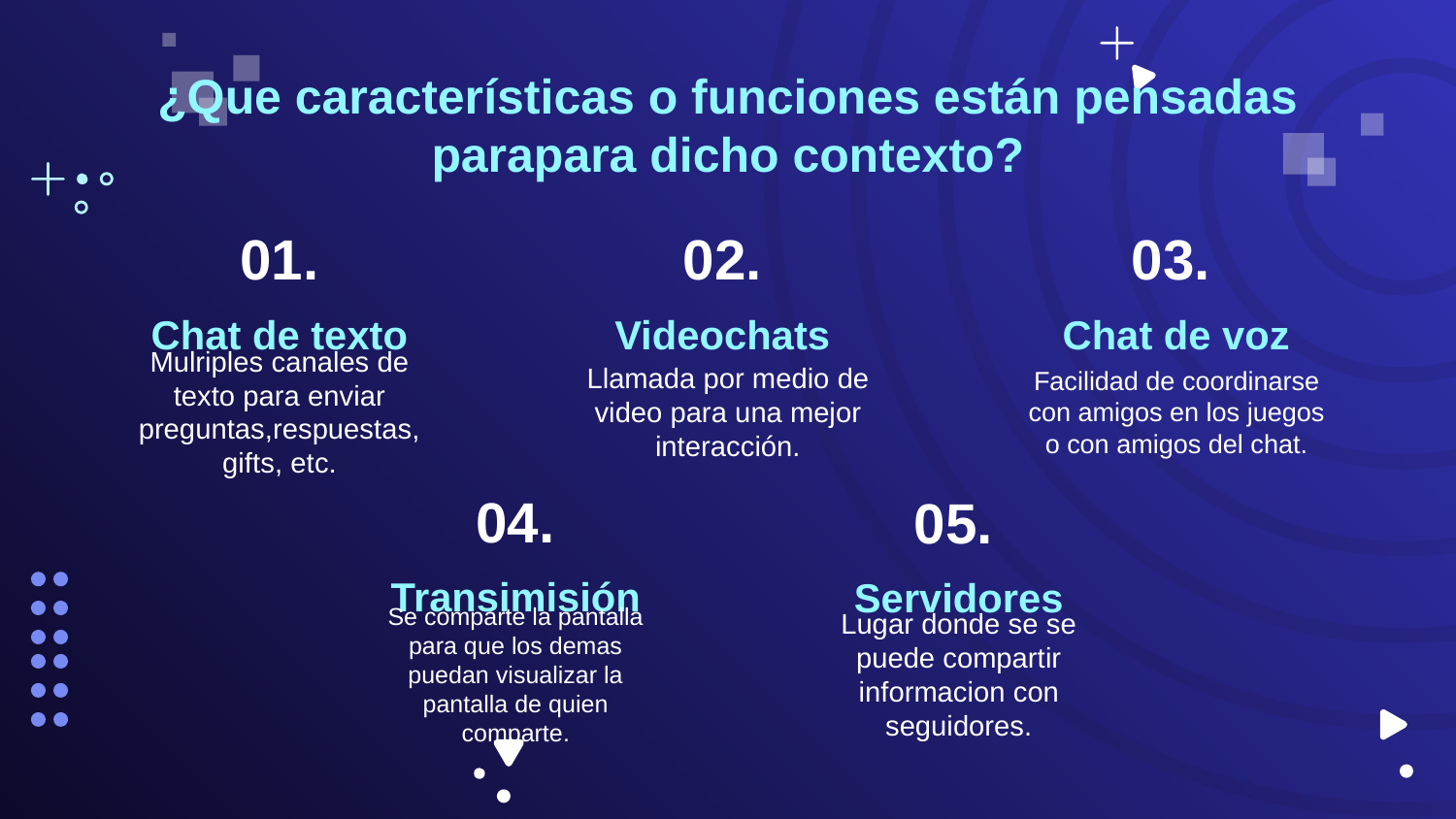

¿Que características o funciones están pensadas parapara dicho contexto?
01.
02.
03.
# Chat de texto
Videochats
Chat de voz
Mulriples canales de texto para enviar preguntas,respuestas, gifts, etc.
Llamada por medio de video para una mejor interacción.
Facilidad de coordinarse con amigos en los juegos o con amigos del chat.
04.
05.
Transimisión
Servidores
Se comparte la pantalla para que los demas puedan visualizar la pantalla de quien comparte.
Lugar donde se se puede compartir informacion con seguidores.